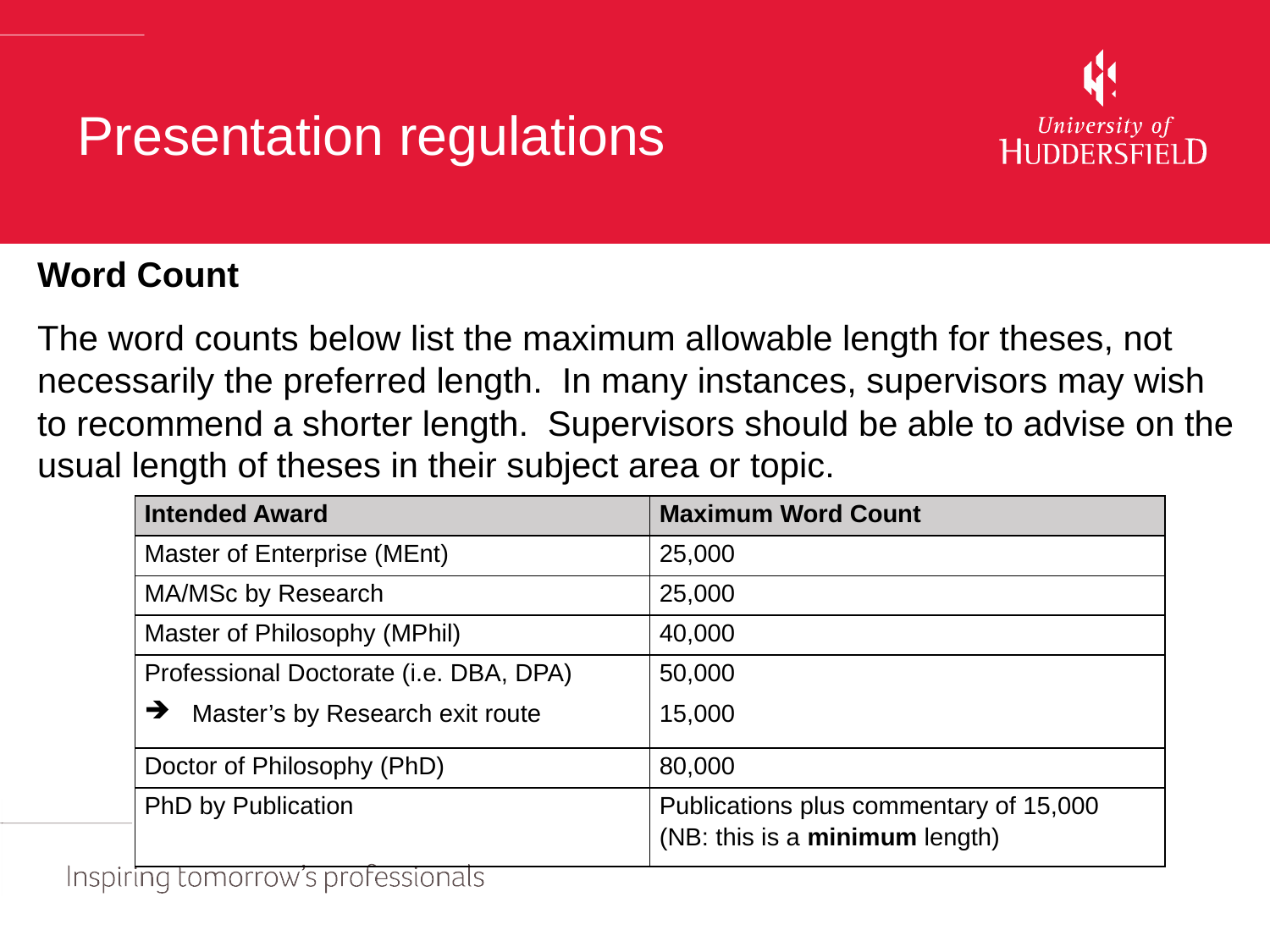

# Presentation regulations
Word Count

The word counts below list the maximum allowable length for theses, not necessarily the preferred length.  In many instances, supervisors may wish to recommend a shorter length.  Supervisors should be able to advise on the usual length of theses in their subject area or topic.

| Intended Award | Maximum Word Count |
| --- | --- |
| Master of Enterprise (MEnt) | 25,000 |
| MA/MSc by Research | 25,000 |
| Master of Philosophy (MPhil) | 40,000 |
| Professional Doctorate (i.e. DBA, DPA) Master’s by Research exit route | 50,000 15,000 |
| Doctor of Philosophy (PhD) | 80,000 |
| PhD by Publication | Publications plus commentary of 15,000 (NB: this is a minimum length) |